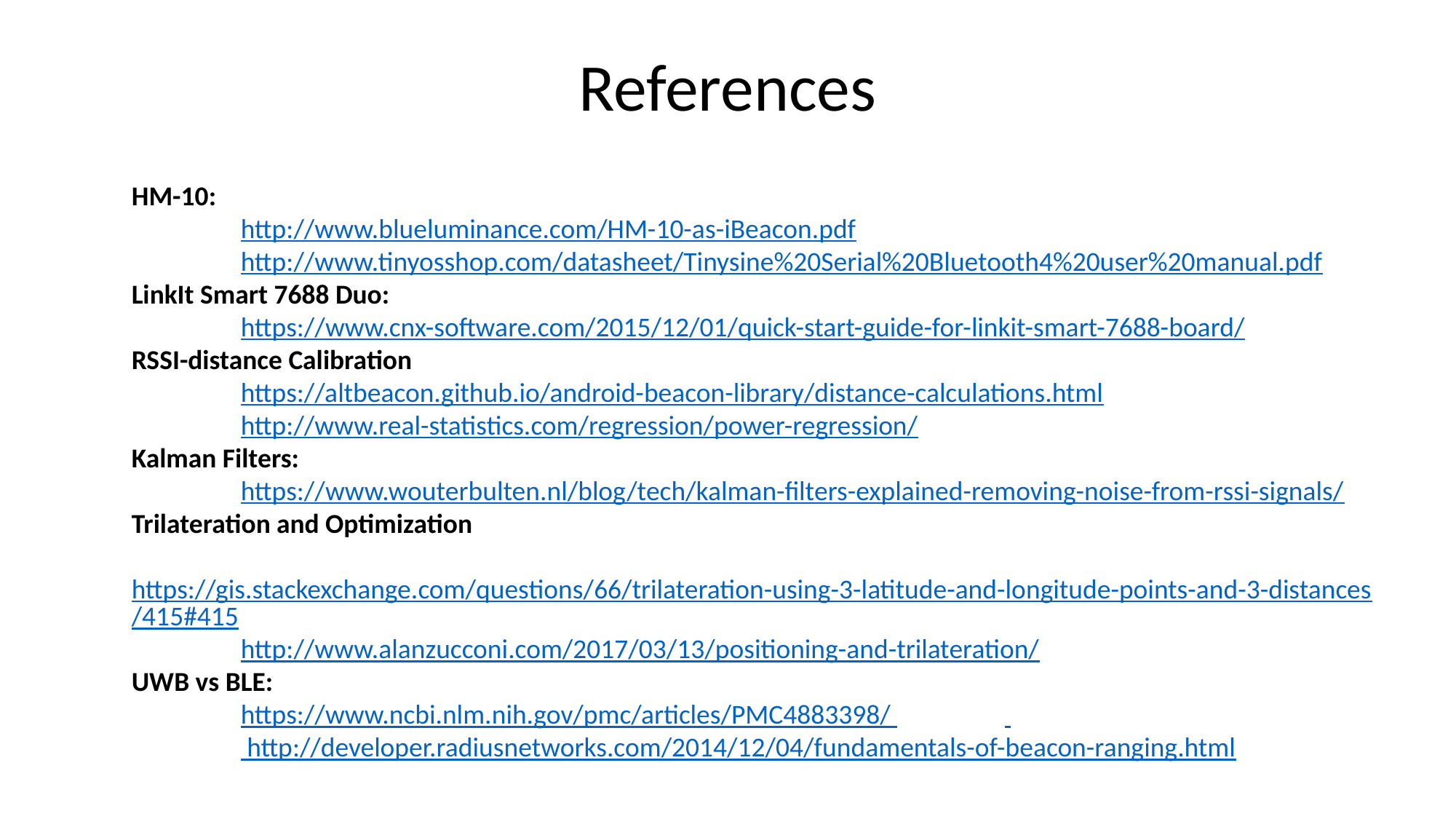

# References
HM-10:
	http://www.blueluminance.com/HM-10-as-iBeacon.pdf
	http://www.tinyosshop.com/datasheet/Tinysine%20Serial%20Bluetooth4%20user%20manual.pdf
LinkIt Smart 7688 Duo:
	https://www.cnx-software.com/2015/12/01/quick-start-guide-for-linkit-smart-7688-board/
RSSI-distance Calibration
	https://altbeacon.github.io/android-beacon-library/distance-calculations.html
	http://www.real-statistics.com/regression/power-regression/
Kalman Filters:
	https://www.wouterbulten.nl/blog/tech/kalman-filters-explained-removing-noise-from-rssi-signals/
Trilateration and Optimization
	https://gis.stackexchange.com/questions/66/trilateration-using-3-latitude-and-longitude-points-and-3-distances/415#415
	http://www.alanzucconi.com/2017/03/13/positioning-and-trilateration/
UWB vs BLE:
	https://www.ncbi.nlm.nih.gov/pmc/articles/PMC4883398/
	 http://developer.radiusnetworks.com/2014/12/04/fundamentals-of-beacon-ranging.html